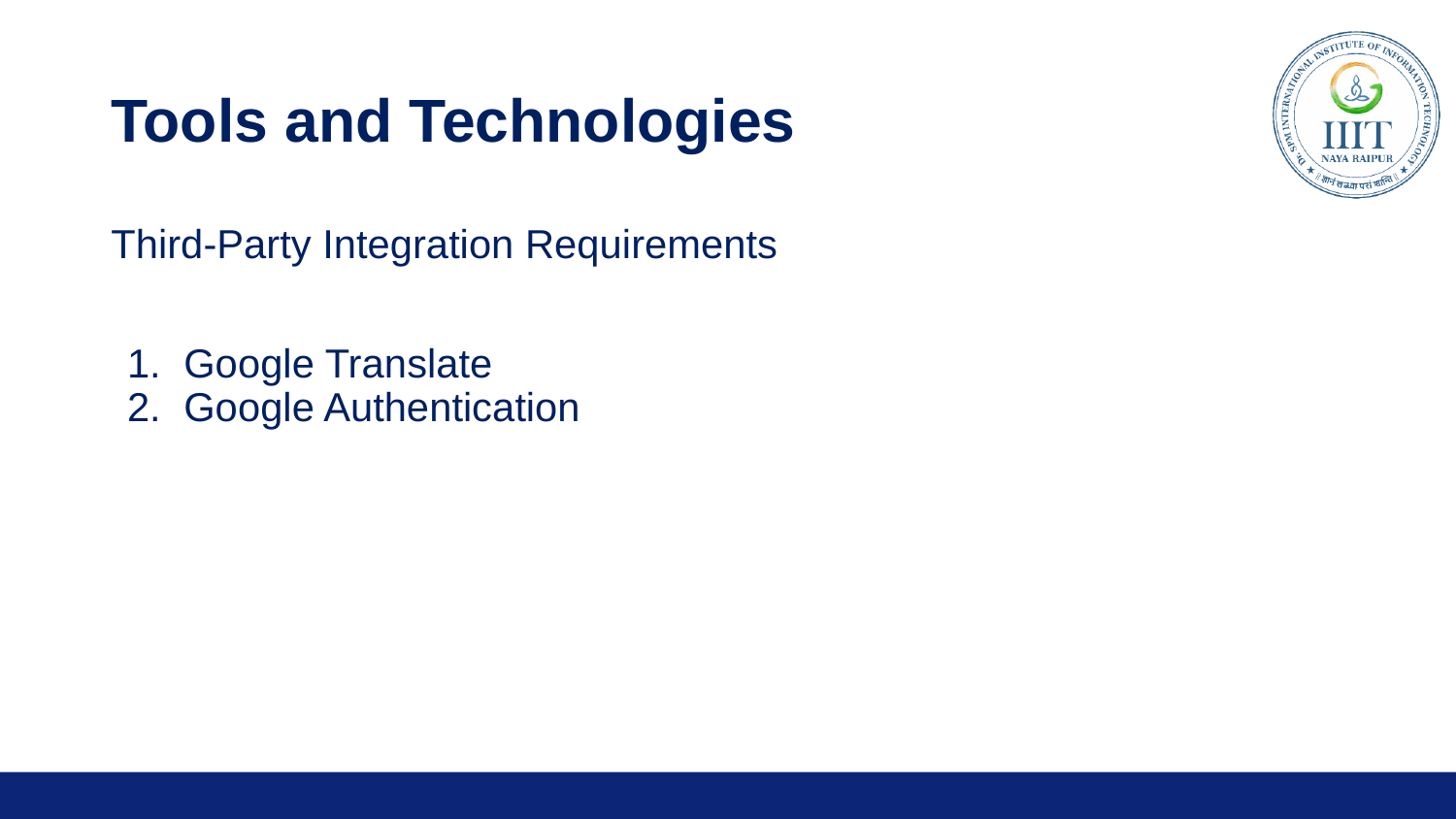

# Tools and Technologies
Third-Party Integration Requirements

Google Translate
Google Authentication